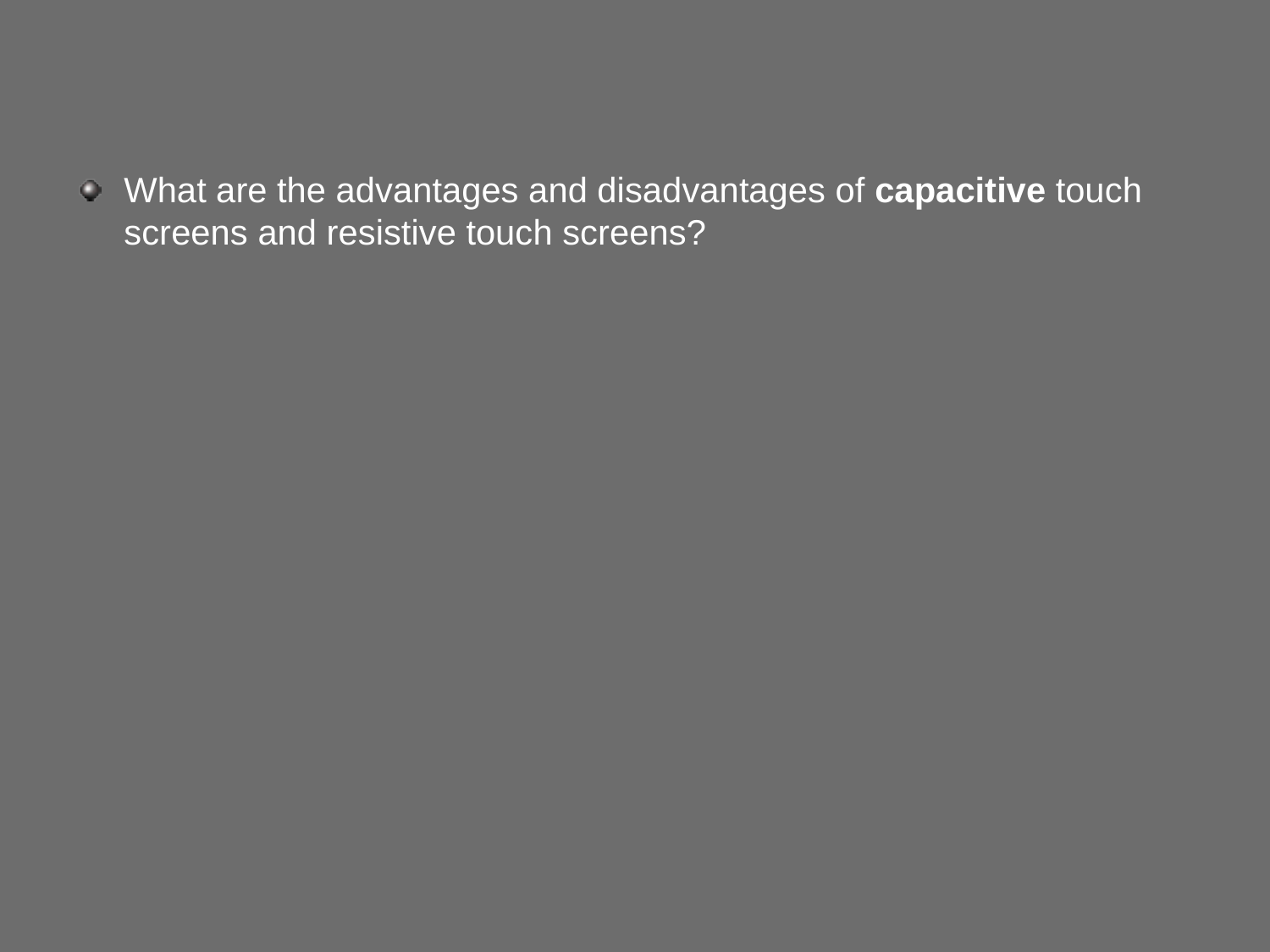

What are the advantages and disadvantages of capacitive touch screens and resistive touch screens?